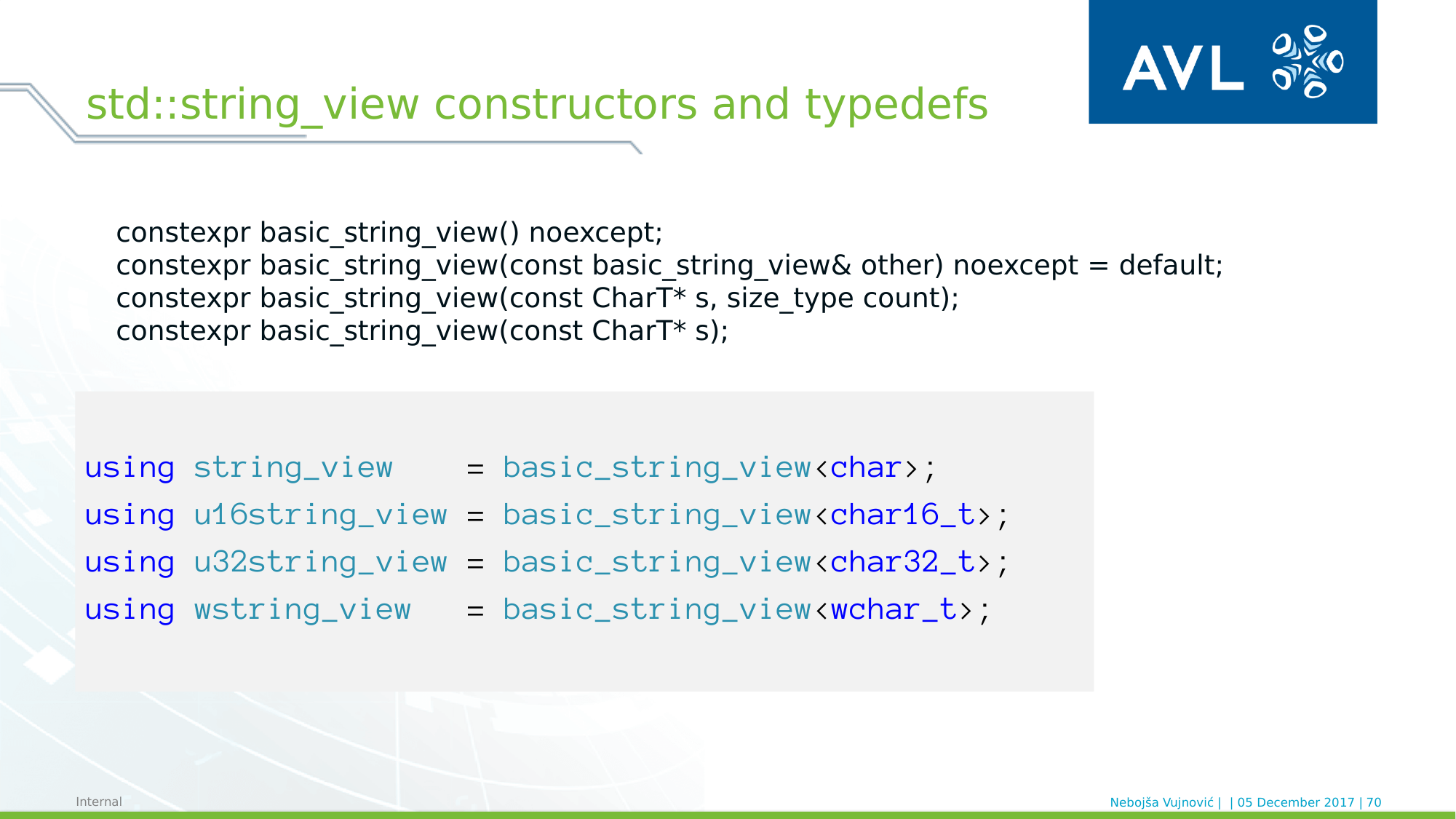

# std::string_view constructors and typedefs
constexpr basic_string_view() noexcept;
constexpr basic_string_view(const basic_string_view& other) noexcept = default;
constexpr basic_string_view(const CharT* s, size_type count);
constexpr basic_string_view(const CharT* s);

using string_view    = basic_string_view<char>;
using u16string_view = basic_string_view<char16_t>;
using u32string_view = basic_string_view<char32_t>;
using wstring_view   = basic_string_view<wchar_t>;